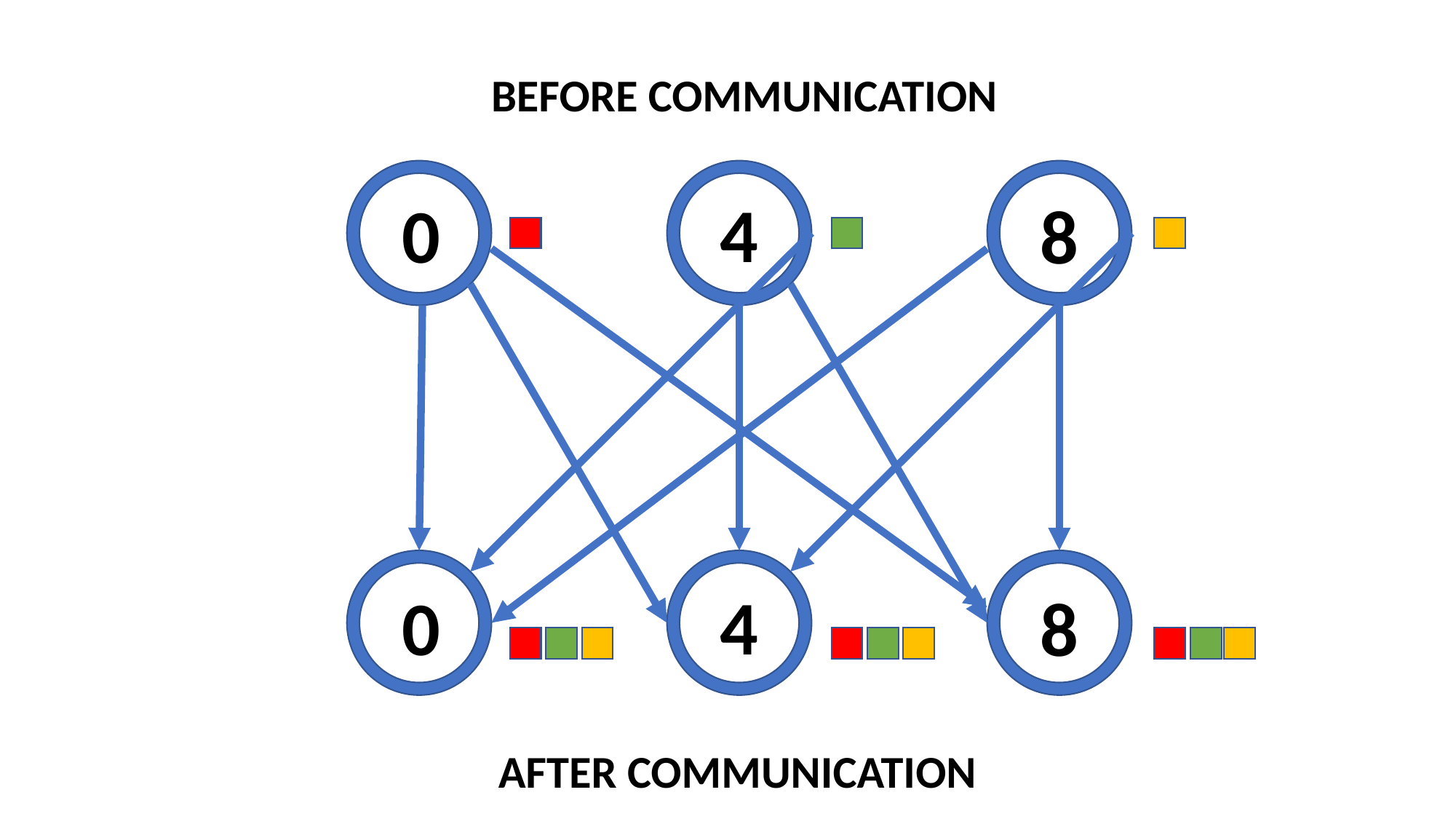

BEFORE COMMUNICATION

4
0
8

4
0
8

AFTER COMMUNICATION